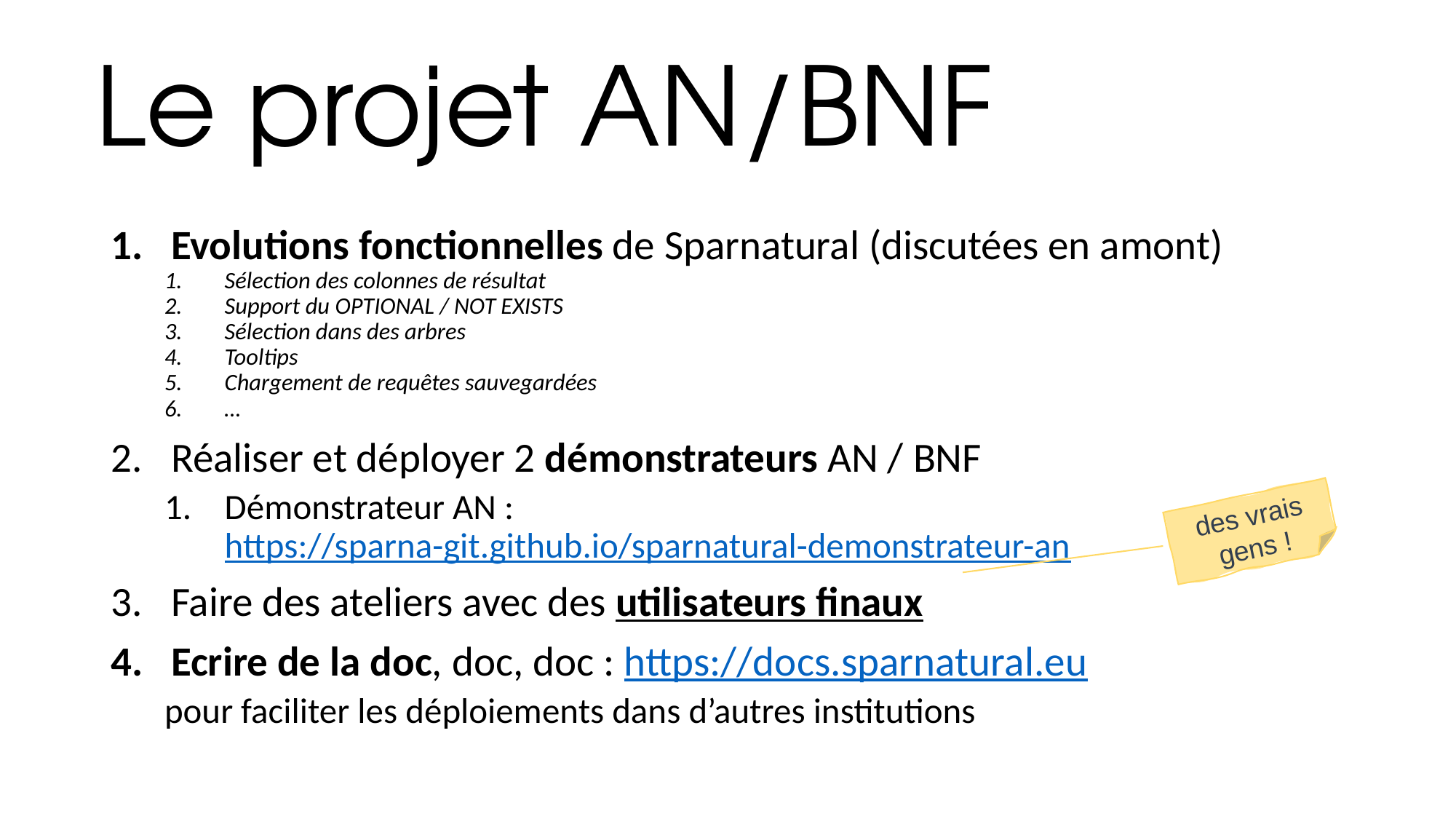

Le projet AN/BNF
Evolutions fonctionnelles de Sparnatural (discutées en amont)
Sélection des colonnes de résultat
Support du OPTIONAL / NOT EXISTS
Sélection dans des arbres
Tooltips
Chargement de requêtes sauvegardées
…
Réaliser et déployer 2 démonstrateurs AN / BNF
Démonstrateur AN : https://sparna-git.github.io/sparnatural-demonstrateur-an
Faire des ateliers avec des utilisateurs finaux
Ecrire de la doc, doc, doc : https://docs.sparnatural.eu
	pour faciliter les déploiements dans d’autres institutions

des vrais gens !